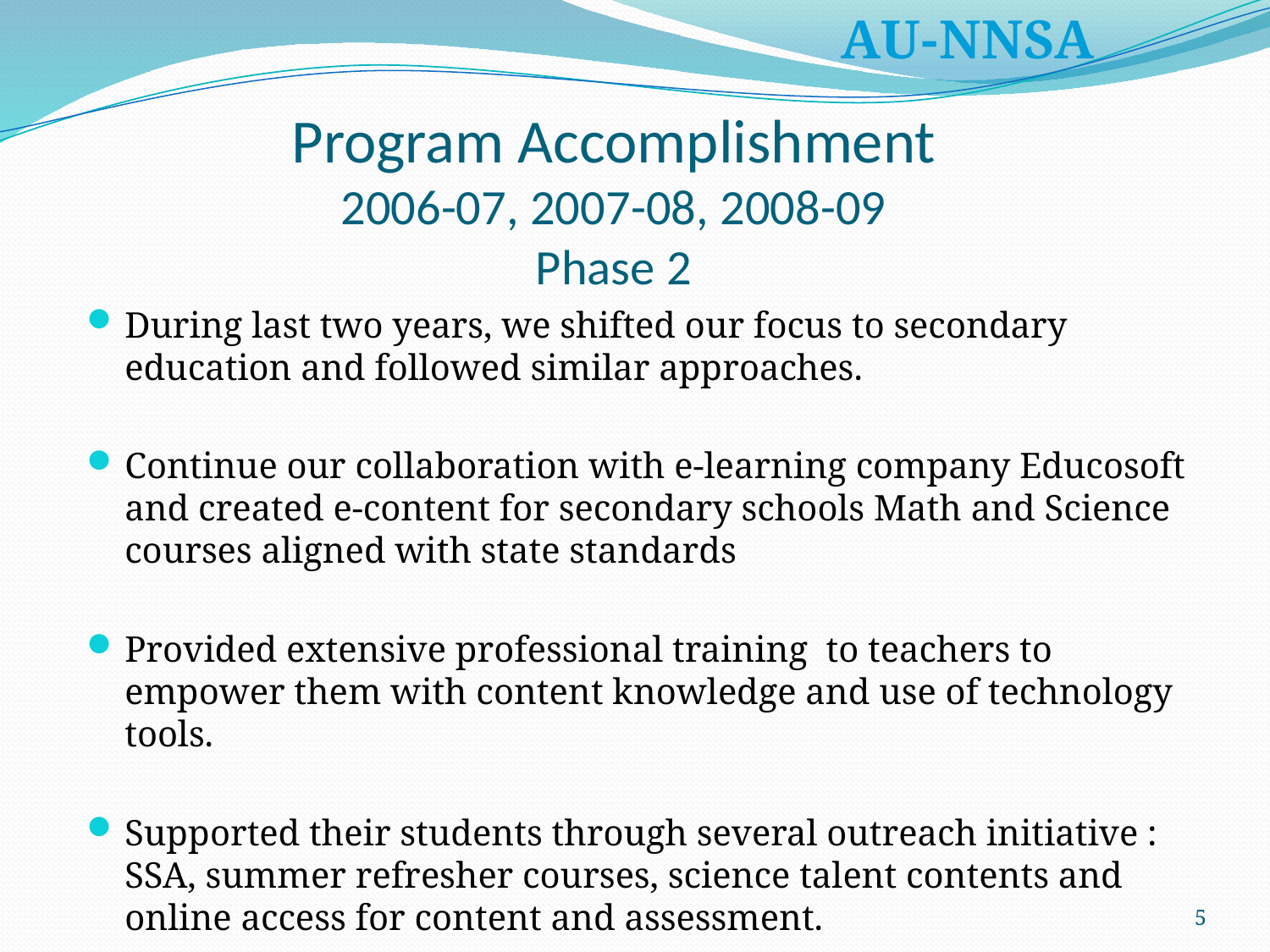

AU-NNSA
# Program Accomplishment 2006-07, 2007-08, 2008-09 Phase 2
During last two years, we shifted our focus to secondary education and followed similar approaches.

Continue our collaboration with e-learning company Educosoft and created e-content for secondary schools Math and Science courses aligned with state standards

Provided extensive professional training  to teachers to empower them with content knowledge and use of technology tools.

Supported their students through several outreach initiative :  SSA, summer refresher courses, science talent contents and online access for content and assessment.
5